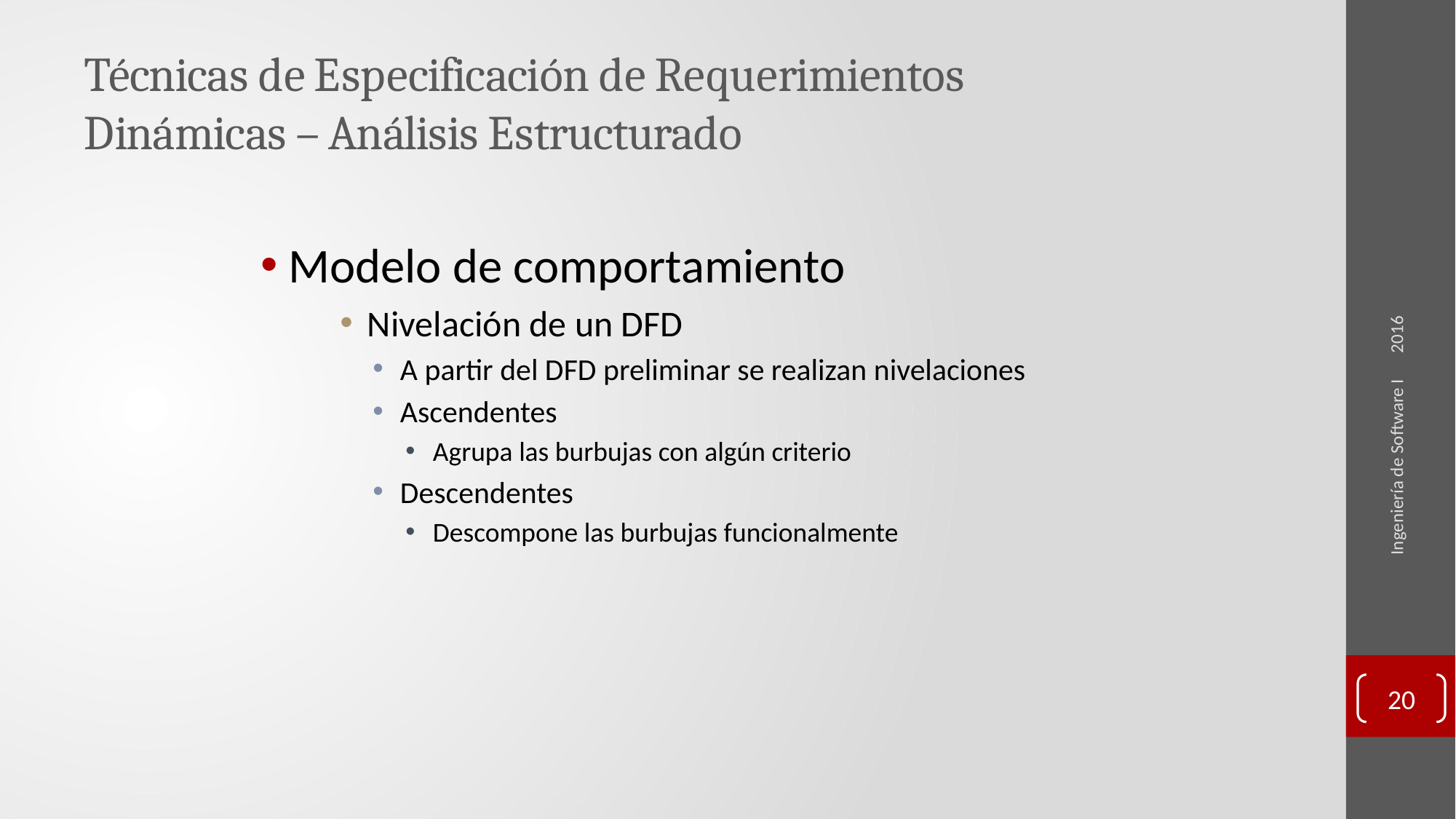

# Técnicas de Especificación de Requerimientos Dinámicas – Análisis Estructurado
2016
Modelo de comportamiento
Nivelación de un DFD
A partir del DFD preliminar se realizan nivelaciones
Ascendentes
Agrupa las burbujas con algún criterio
Descendentes
Descompone las burbujas funcionalmente
Ingeniería de Software I
20